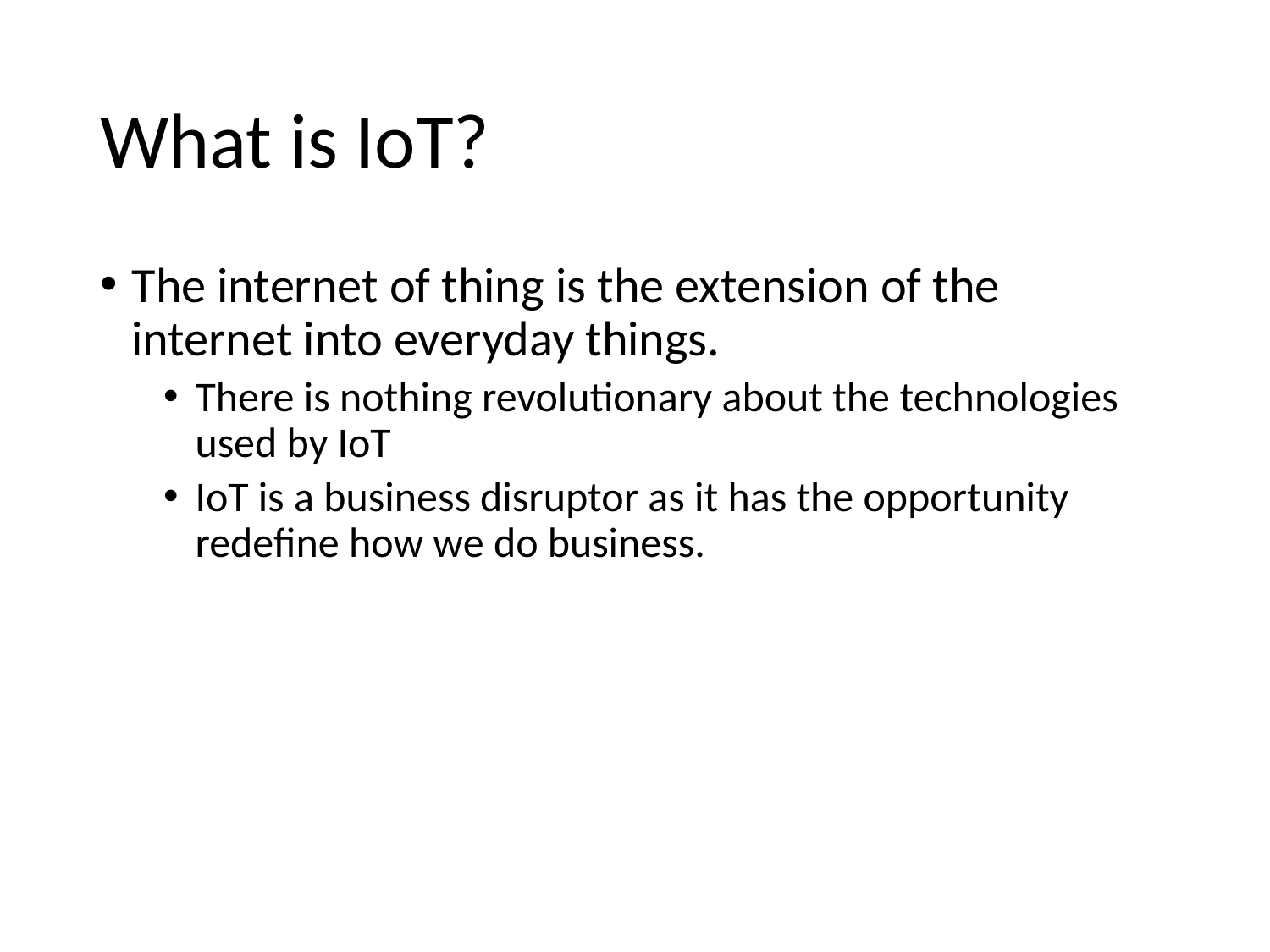

# What is IoT?
The internet of thing is the extension of the internet into everyday things.
There is nothing revolutionary about the technologies used by IoT
IoT is a business disruptor as it has the opportunity redefine how we do business.